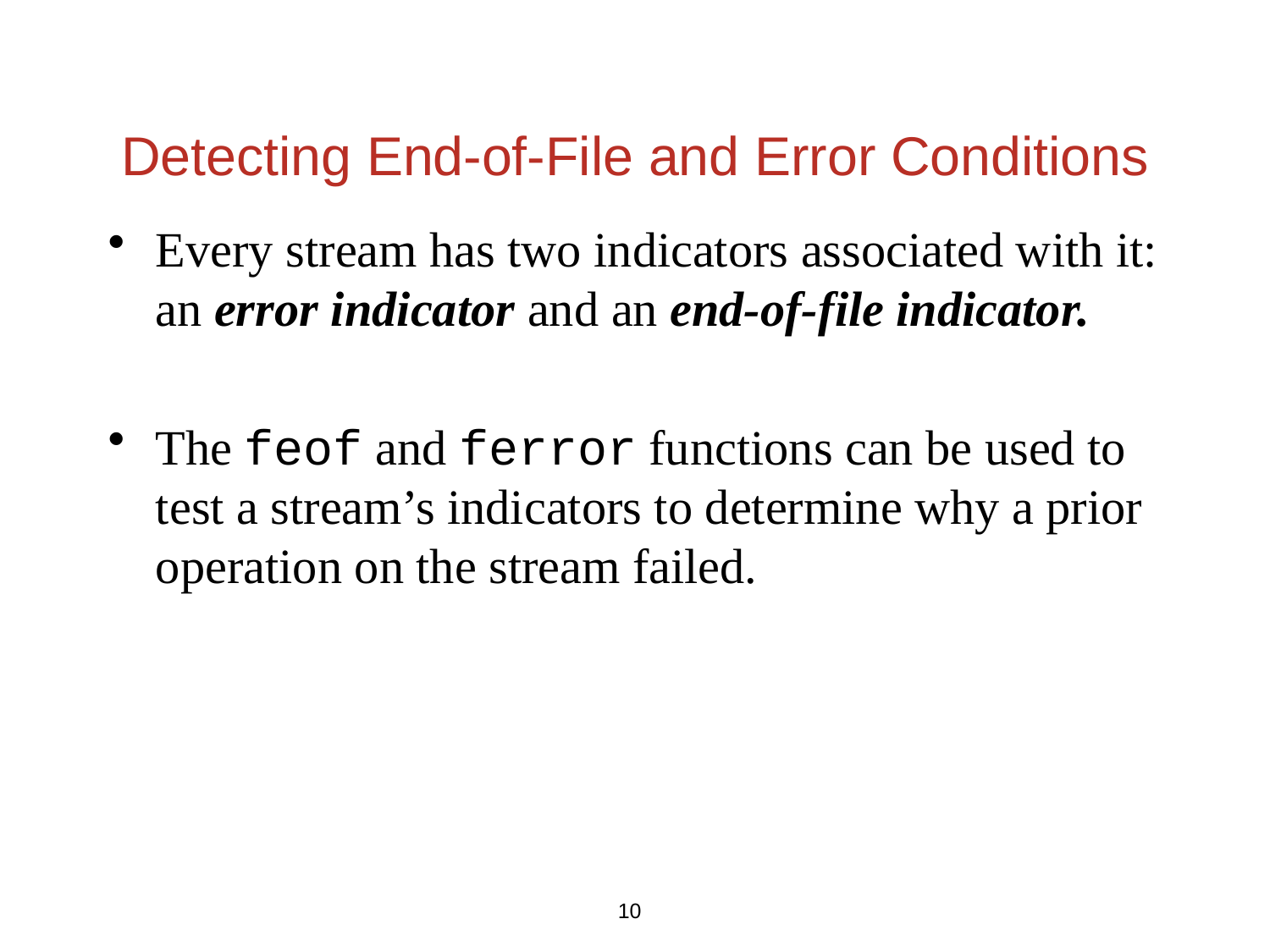

Detecting End-of-File and Error Conditions
Every stream has two indicators associated with it: an error indicator and an end-of-file indicator.

The feof and ferror functions can be used to test a stream’s indicators to determine why a prior operation on the stream failed.
10